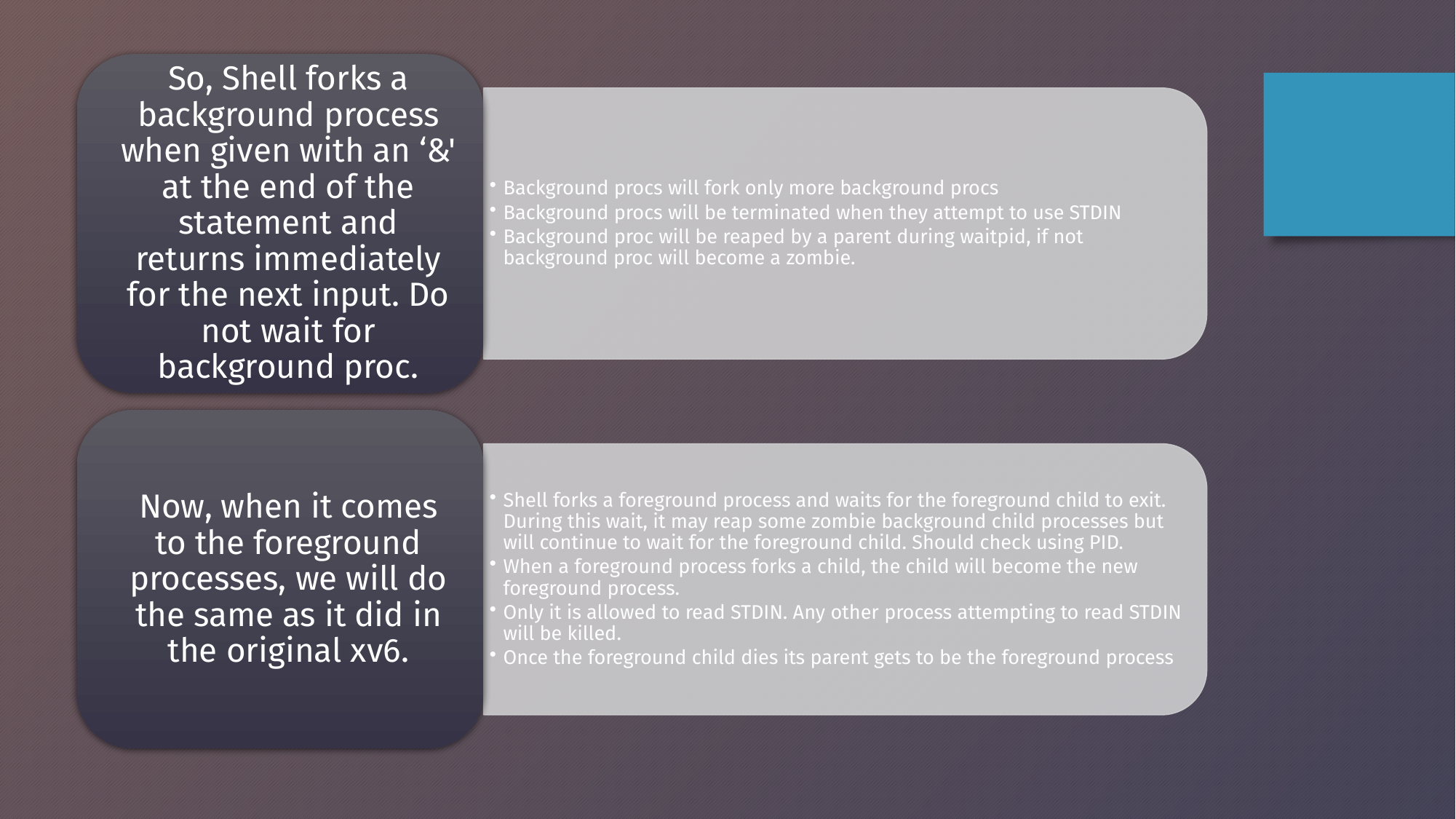

Background procs will fork only more background procs
Background procs will be terminated when they attempt to use STDIN
Background proc will be reaped by a parent during waitpid, if not background proc will become a zombie.
So, Shell forks a background process when given with an ‘&' at the end of the statement and returns immediately for the next input. Do not wait for background proc.
Shell forks a foreground process and waits for the foreground child to exit.
During this wait, it may reap some zombie background child processes but will continue to wait for the foreground child. Should check using PID.
When a foreground process forks a child, the child will become the new foreground process.
Only it is allowed to read STDIN. Any other process attempting to read STDIN will be killed.
Once the foreground child dies its parent gets to be the foreground process
Now, when it comes to the foreground processes, we will do the same as it did in the original xv6.